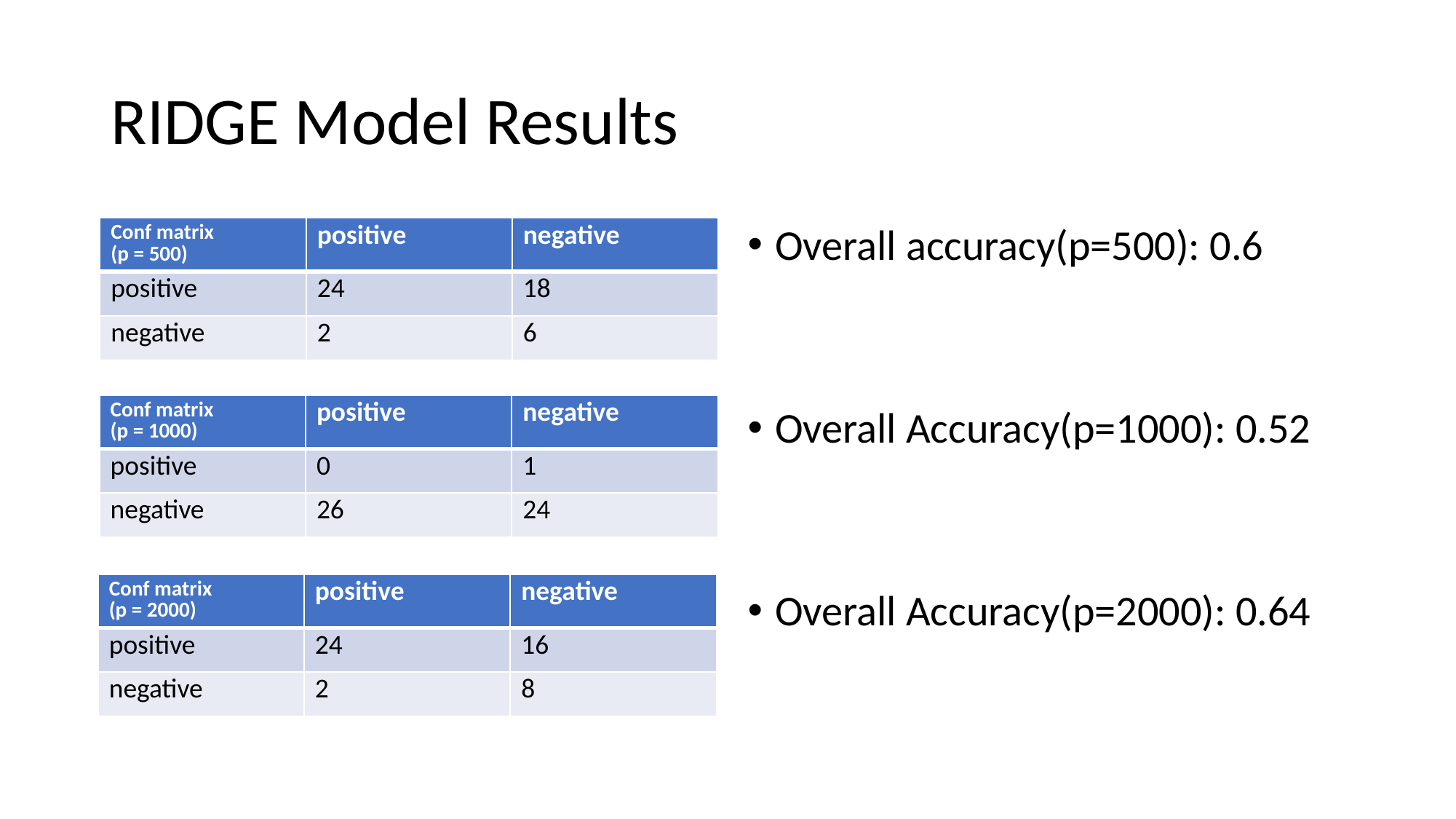

# RIDGE Model Results
|  | positive | negative |
| --- | --- | --- |
| positive | 15 | 12 |
| negative | 11 | 12 |
| Conf matrix (p = 500) | positive | negative |
| --- | --- | --- |
| positive | 24 | 18 |
| negative | 2 | 6 |
Overall accuracy(p=500): 0.6

Overall Accuracy(p=1000): 0.52

Overall Accuracy(p=2000): 0.64
| Conf matrix  (p = 1000) | positive | negative |
| --- | --- | --- |
| positive | 0 | 1 |
| negative | 26 | 24 |
| Conf matrix  (p = 2000) | positive | negative |
| --- | --- | --- |
| positive | 24 | 16 |
| negative | 2 | 8 |